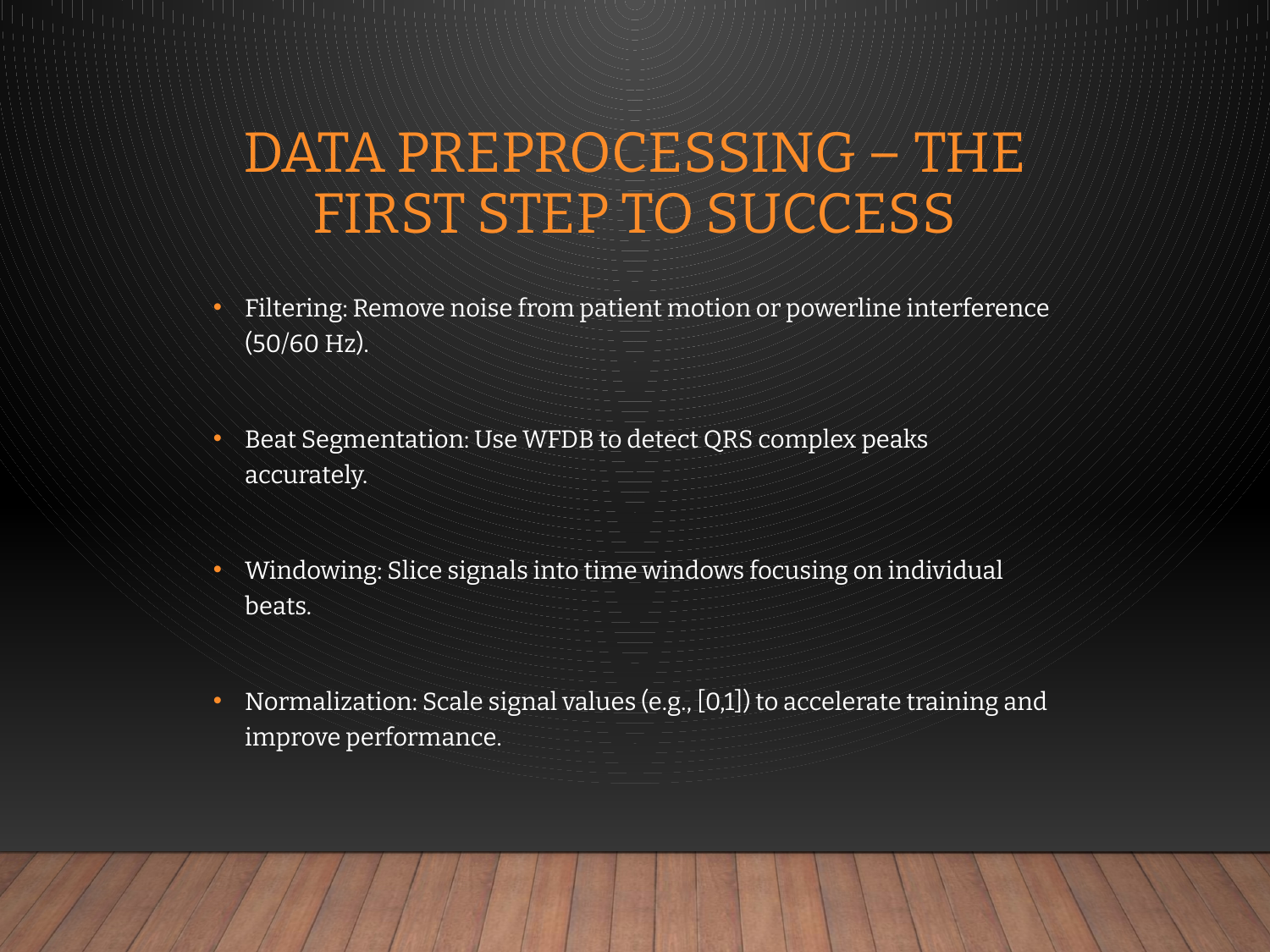

# Data Preprocessing – The First Step to Success
Filtering: Remove noise from patient motion or powerline interference (50/60 Hz).

Beat Segmentation: Use WFDB to detect QRS complex peaks accurately.

Windowing: Slice signals into time windows focusing on individual beats.

Normalization: Scale signal values (e.g., [0,1]) to accelerate training and improve performance.